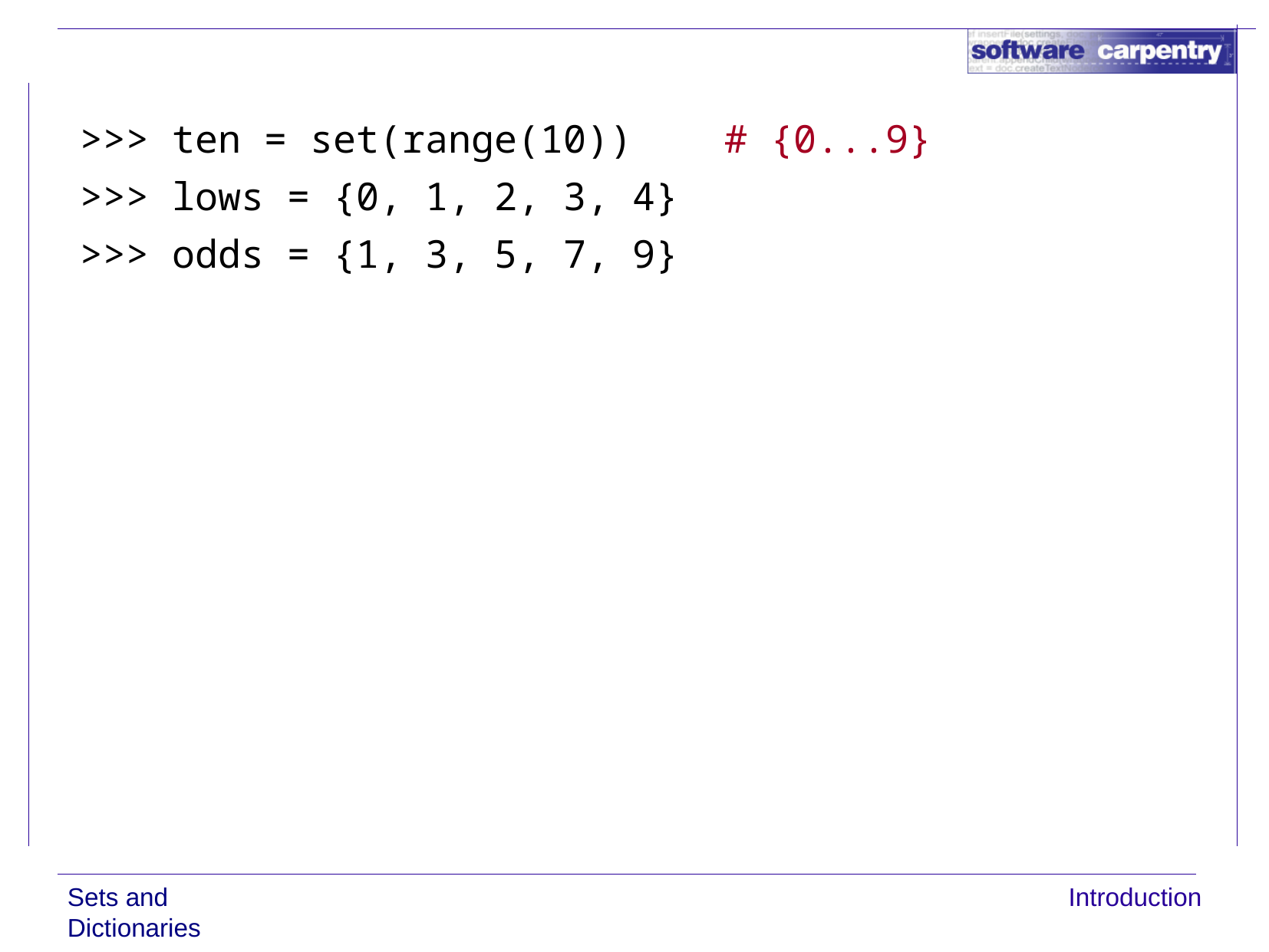

>>> ten = set(range(10))    # {0...9}
>>> lows = {0, 1, 2, 3, 4}
>>> odds = {1, 3, 5, 7, 9}